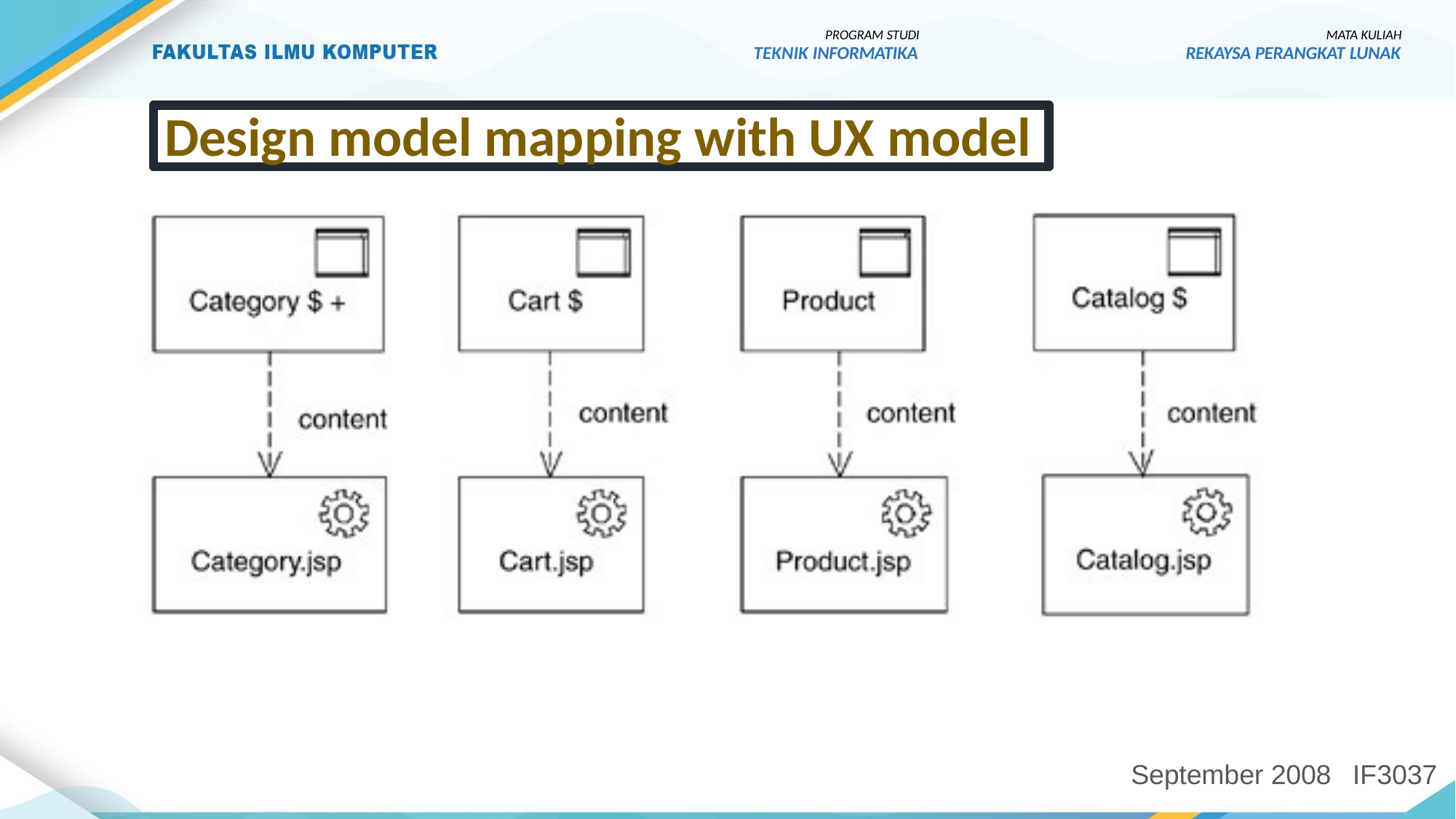

PROGRAM STUDI
TEKNIK INFORMATIKA
MATA KULIAH
REKAYSA PERANGKAT LUNAK
Design model mapping with UX model

September 2008
IF3037